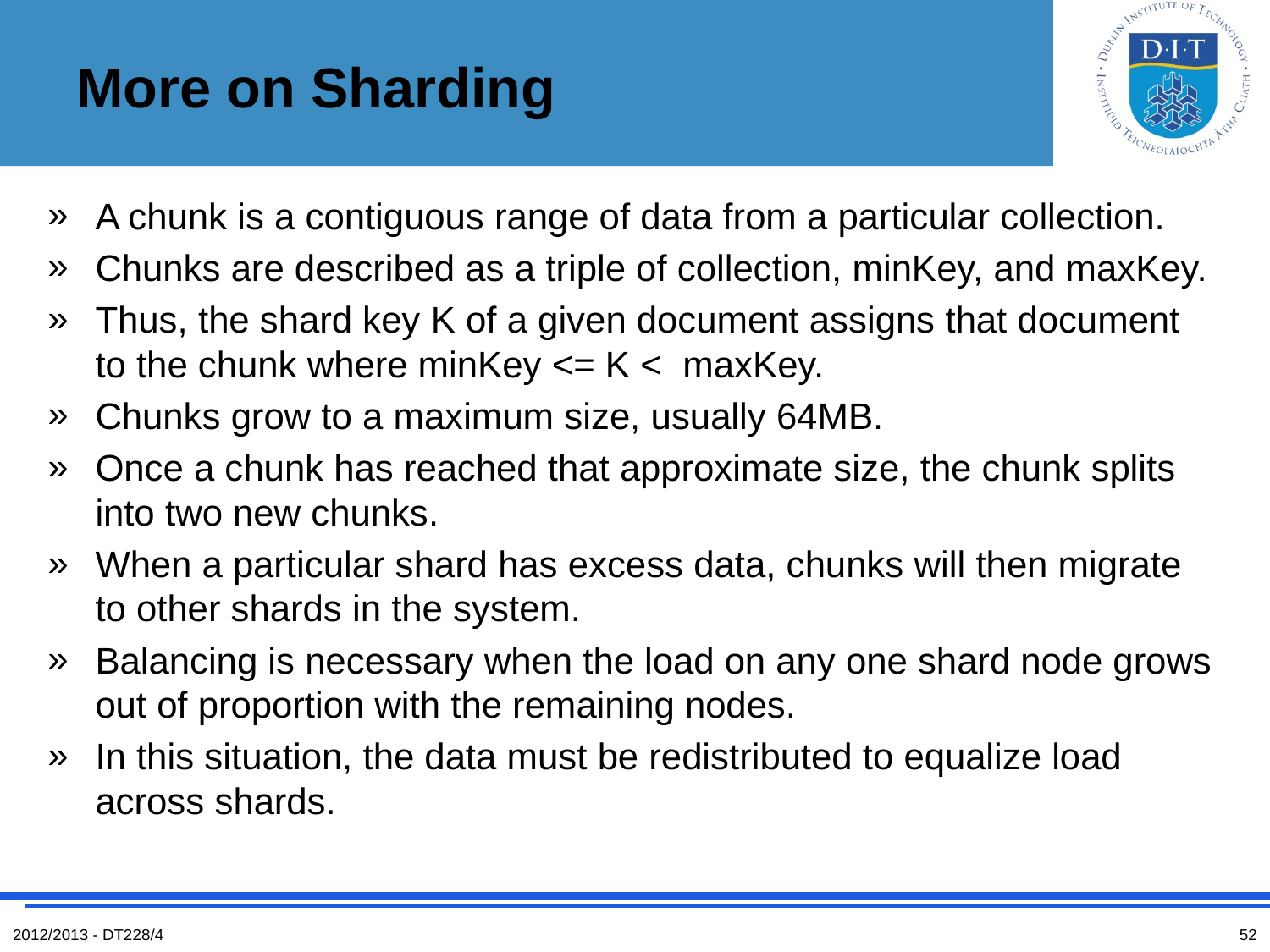

# More on Sharding
A chunk is a contiguous range of data from a particular collection.
Chunks are described as a triple of collection, minKey, and maxKey.
Thus, the shard key K of a given document assigns that document to the chunk where minKey <= K <  maxKey.
Chunks grow to a maximum size, usually 64MB.
Once a chunk has reached that approximate size, the chunk splits into two new chunks.
When a particular shard has excess data, chunks will then migrate to other shards in the system.
Balancing is necessary when the load on any one shard node grows out of proportion with the remaining nodes.
In this situation, the data must be redistributed to equalize load across shards.

2012/2013 - DT228/4
52